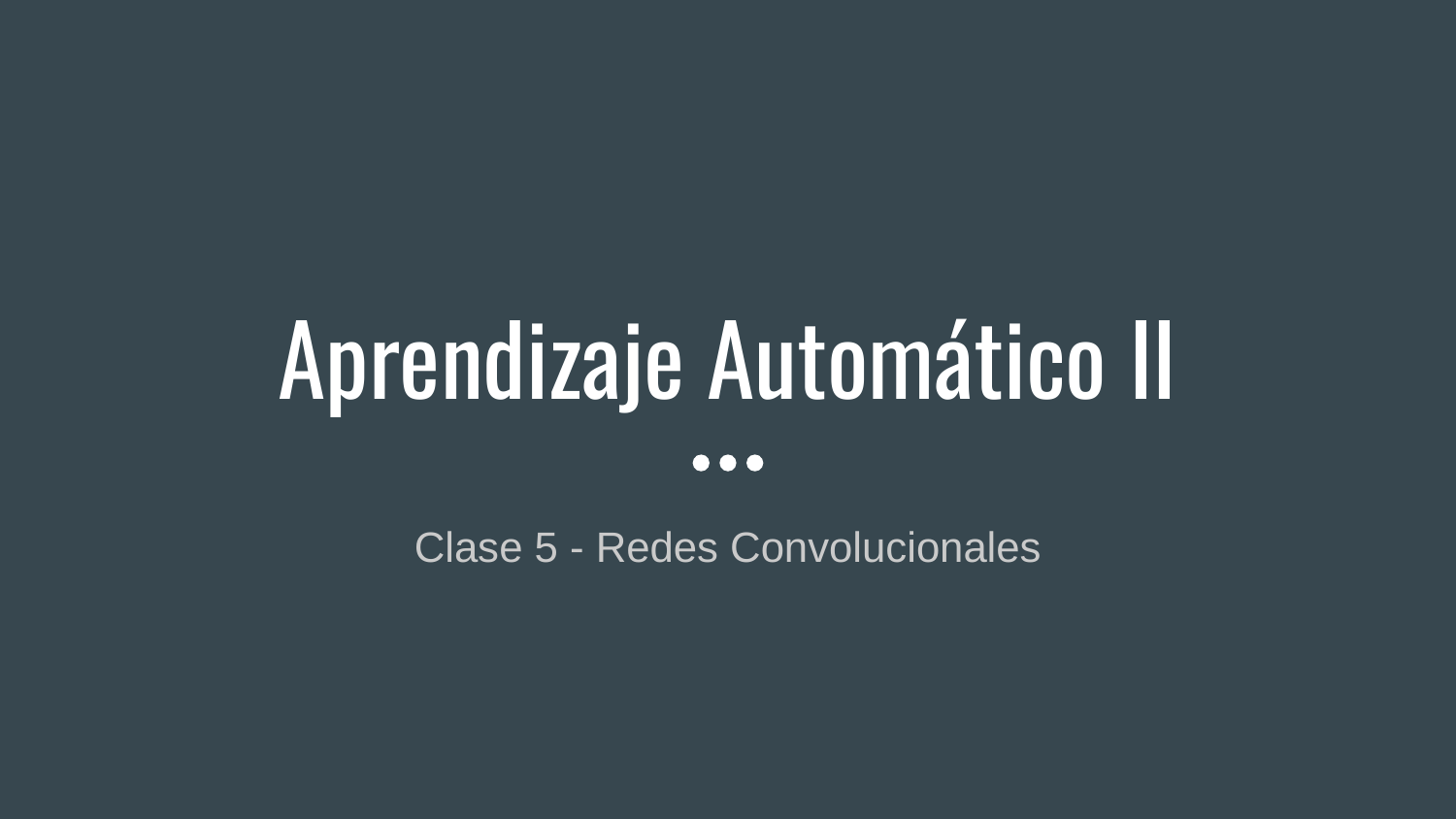

# Aprendizaje Automático II
Clase 5 - Redes Convolucionales